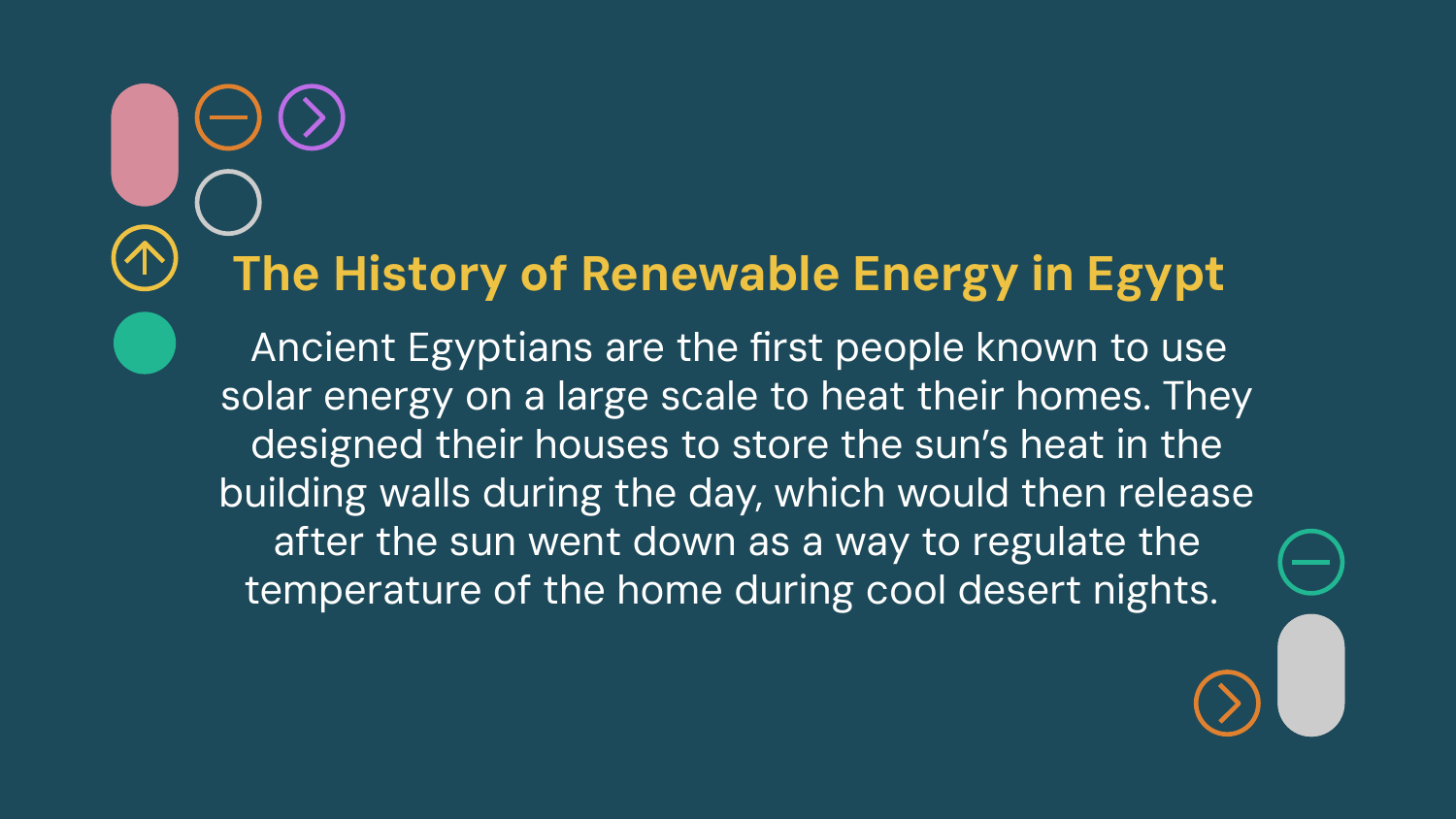

# The History of Renewable Energy in Egypt

     Ancient Egyptians are the first people known to use solar energy on a large scale to heat their homes. They designed their houses to store the sun’s heat in the building walls during the day, which would then release after the sun went down as a way to regulate the temperature of the home during cool desert nights.